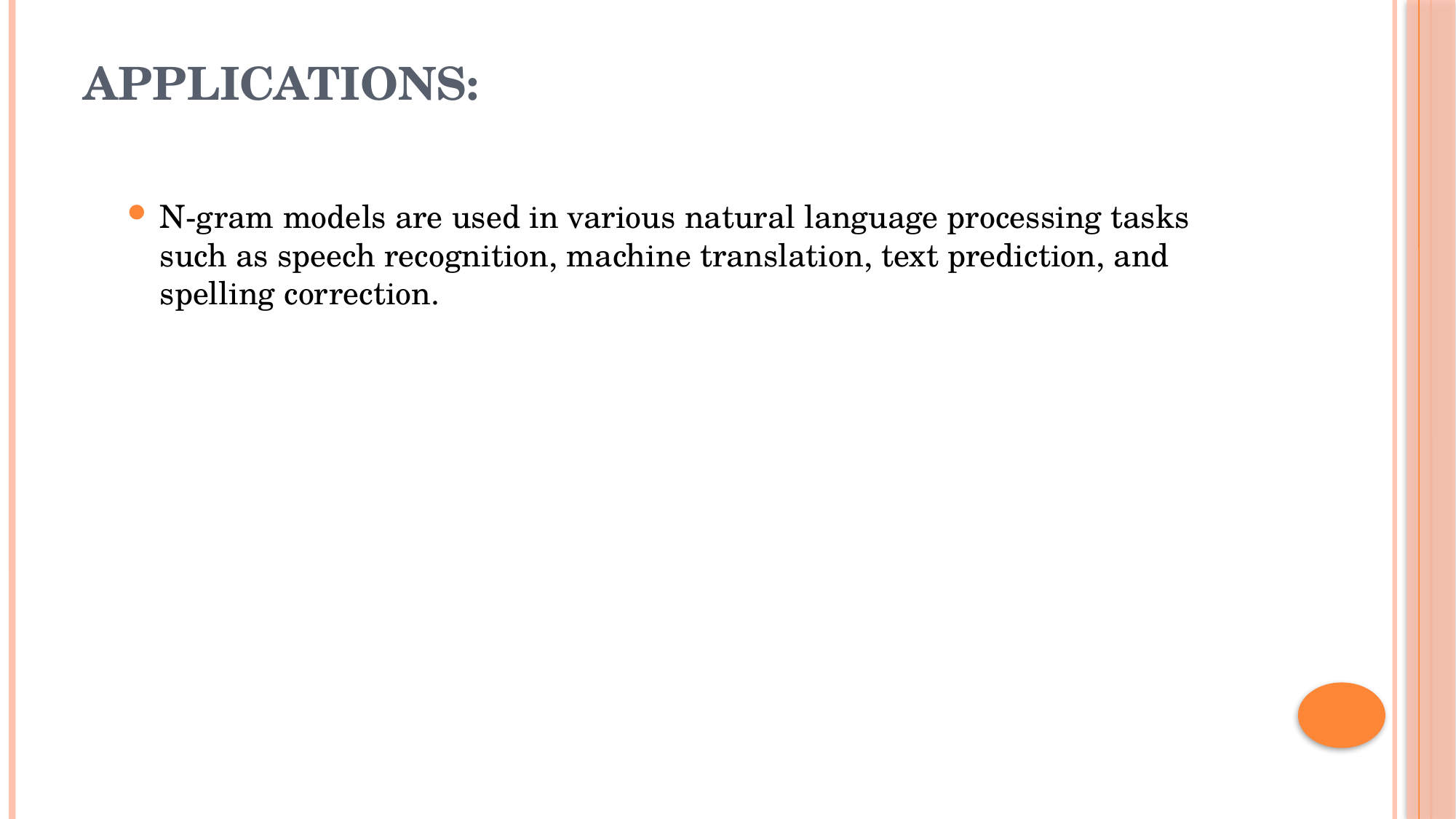

# Applications:
N-gram models are used in various natural language processing tasks such as speech recognition, machine translation, text prediction, and spelling correction.